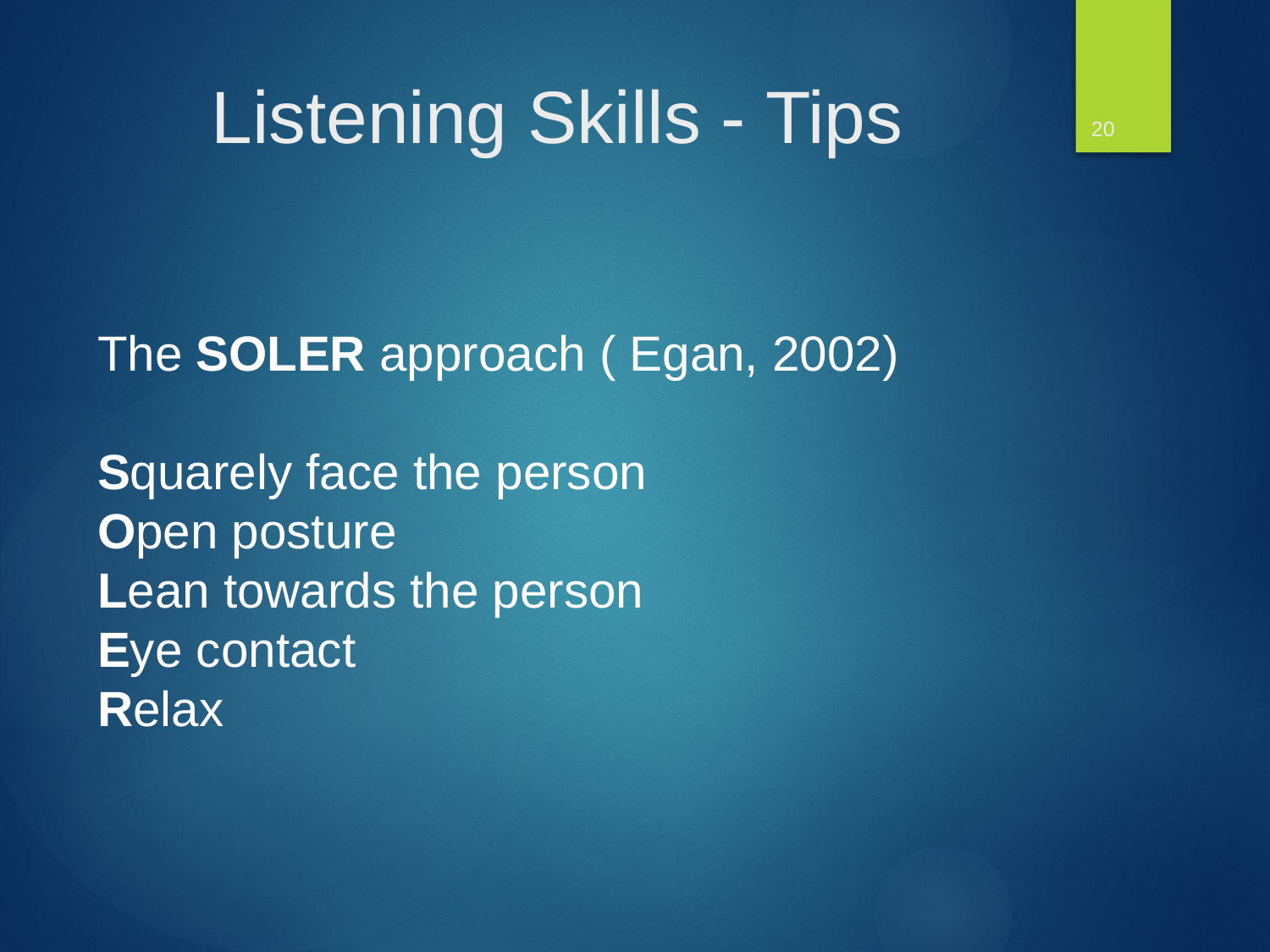

20
# Listening Skills - Tips
The SOLER approach ( Egan, 2002)

Squarely face the person
Open posture
Lean towards the person
Eye contact
Relax